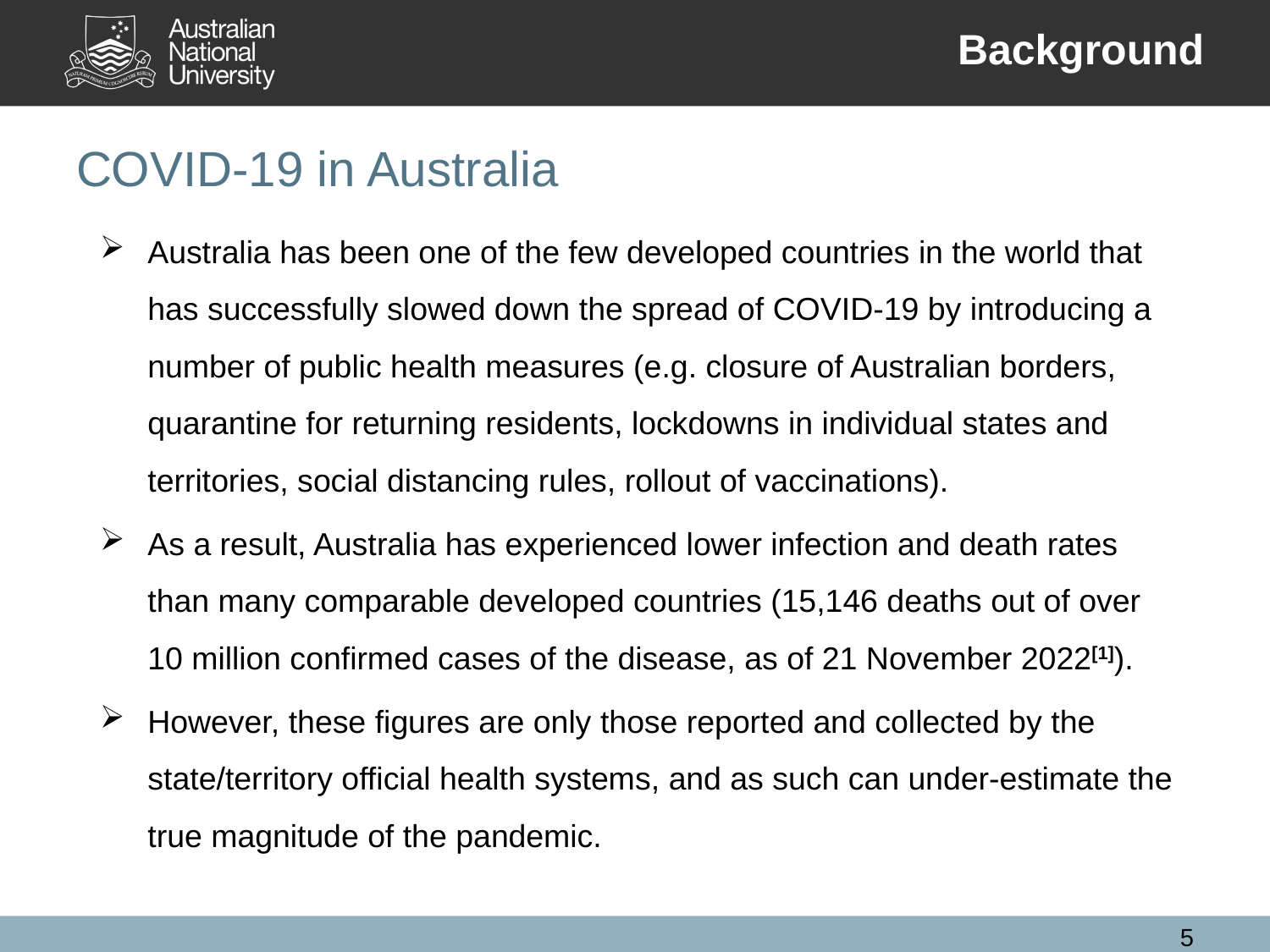

Background

# COVID-19 in Australia
Australia has been one of the few developed countries in the world that has successfully slowed down the spread of COVID-19 by introducing a number of public health measures (e.g. closure of Australian borders, quarantine for returning residents, lockdowns in individual states and territories, social distancing rules, rollout of vaccinations).
As a result, Australia has experienced lower infection and death rates than many comparable developed countries (15,146 deaths out of over 10 million confirmed cases of the disease, as of 21 November 2022[1]).
However, these figures are only those reported and collected by the state/territory official health systems, and as such can under-estimate the true magnitude of the pandemic.

5